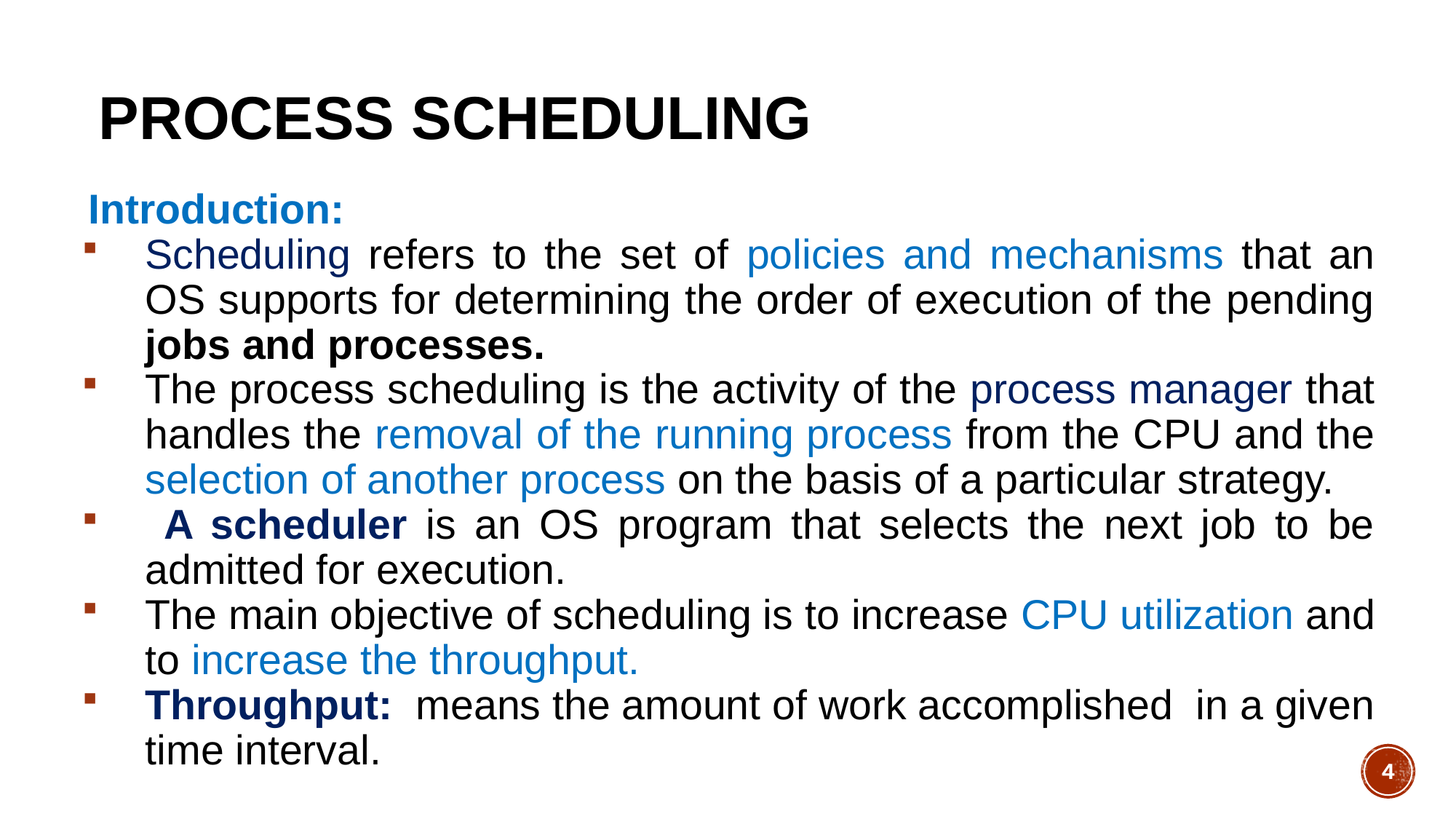

# Process scheduling
Introduction:
Scheduling refers to the set of policies and mechanisms that an OS supports for determining the order of execution of the pending jobs and processes.
The process scheduling is the activity of the process manager that handles the removal of the running process from the CPU and the selection of another process on the basis of a particular strategy.
 A scheduler is an OS program that selects the next job to be admitted for execution.
The main objective of scheduling is to increase CPU utilization and to increase the throughput.
Throughput:  means the amount of work accomplished  in a given time interval.
4